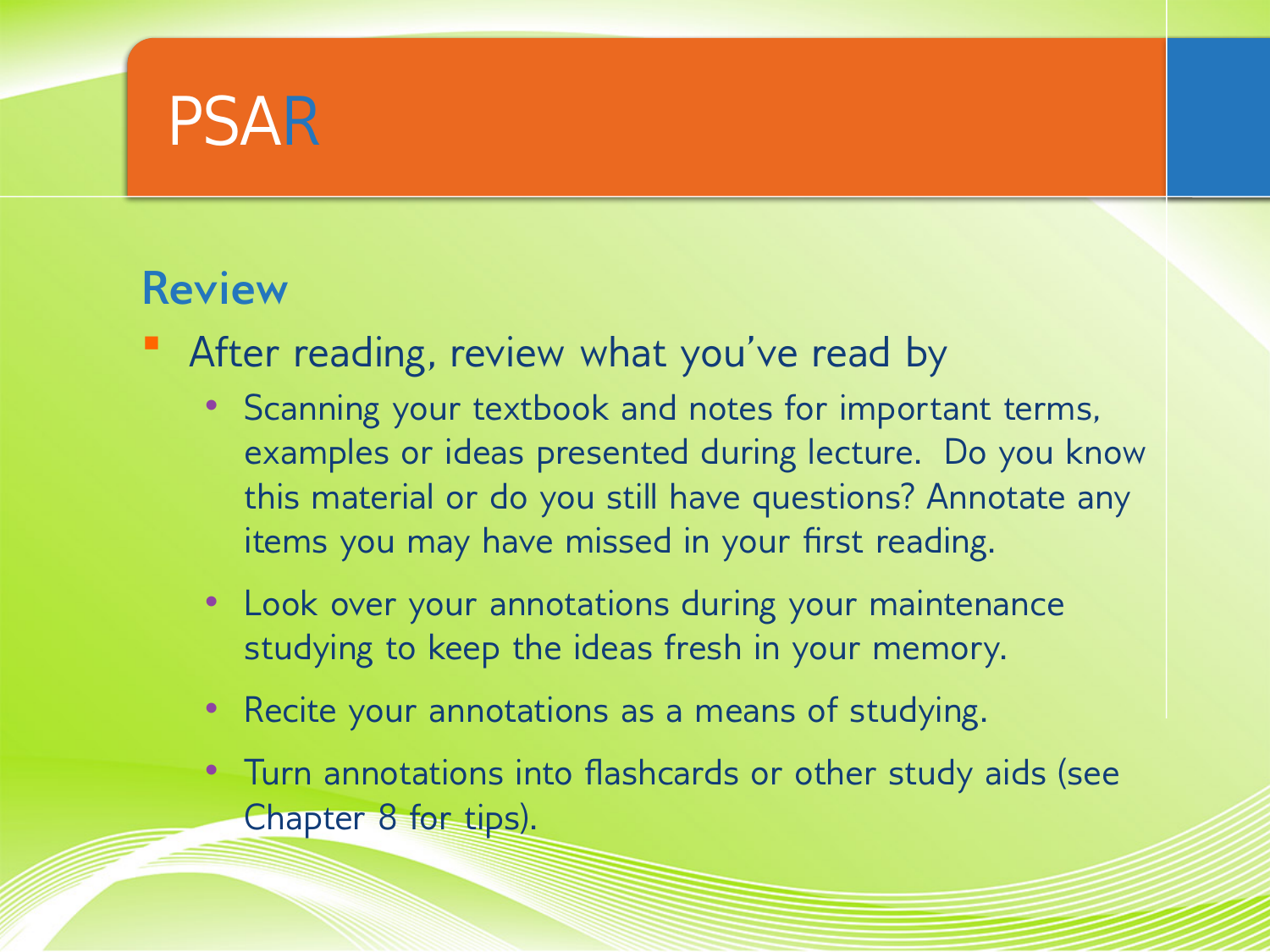

# PSAR

Review
After reading, review what you’ve read by
Scanning your textbook and notes for important terms, examples or ideas presented during lecture.  Do you know this material or do you still have questions? Annotate any items you may have missed in your first reading.
Look over your annotations during your maintenance studying to keep the ideas fresh in your memory.
Recite your annotations as a means of studying.
Turn annotations into flashcards or other study aids (see Chapter 8 for tips).